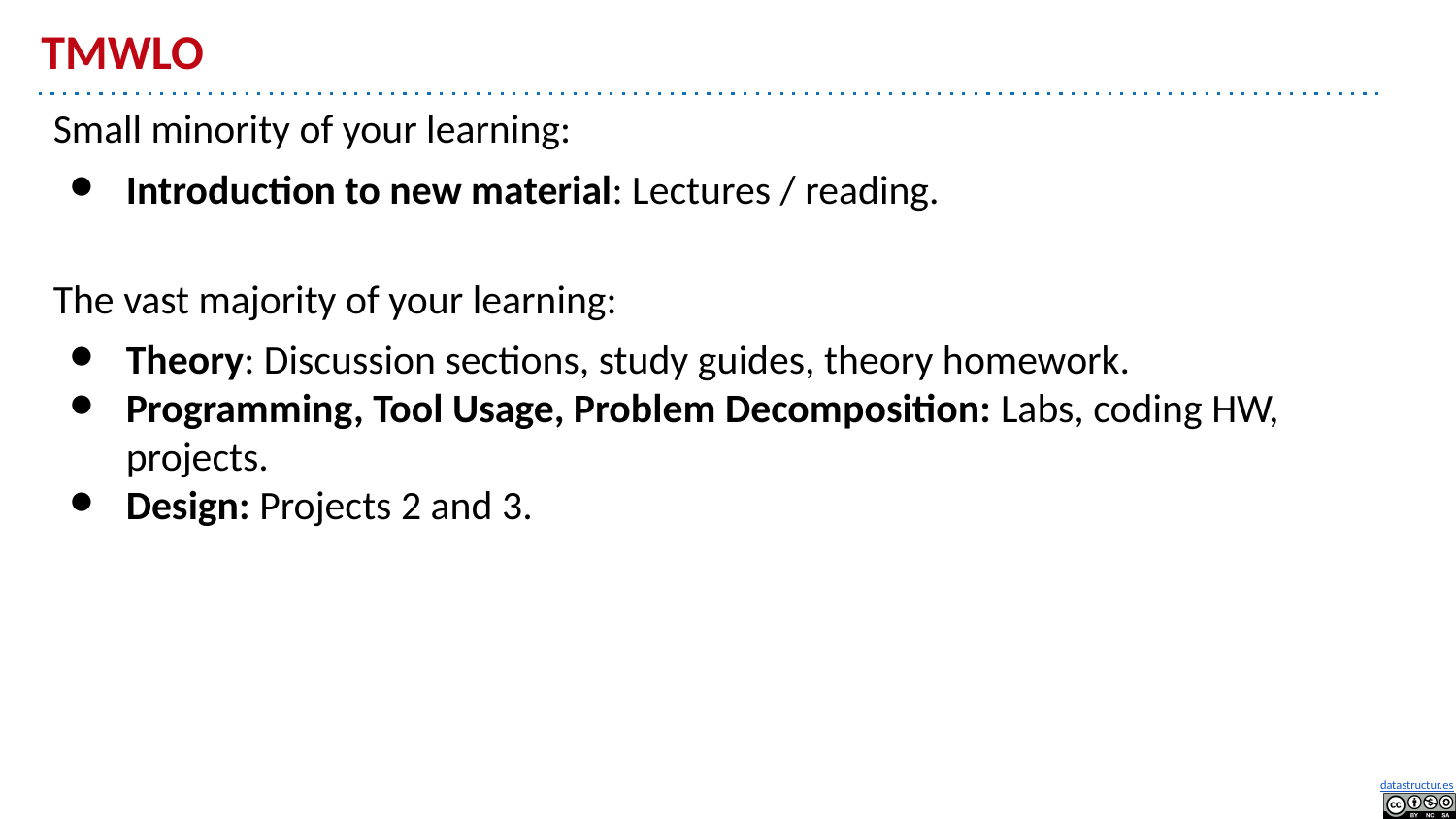

# TMWLO
Small minority of your learning:
Introduction to new material: Lectures / reading.
The vast majority of your learning:
Theory: Discussion sections, study guides, theory homework.
Programming, Tool Usage, Problem Decomposition: Labs, coding HW, projects.
Design: Projects 2 and 3.